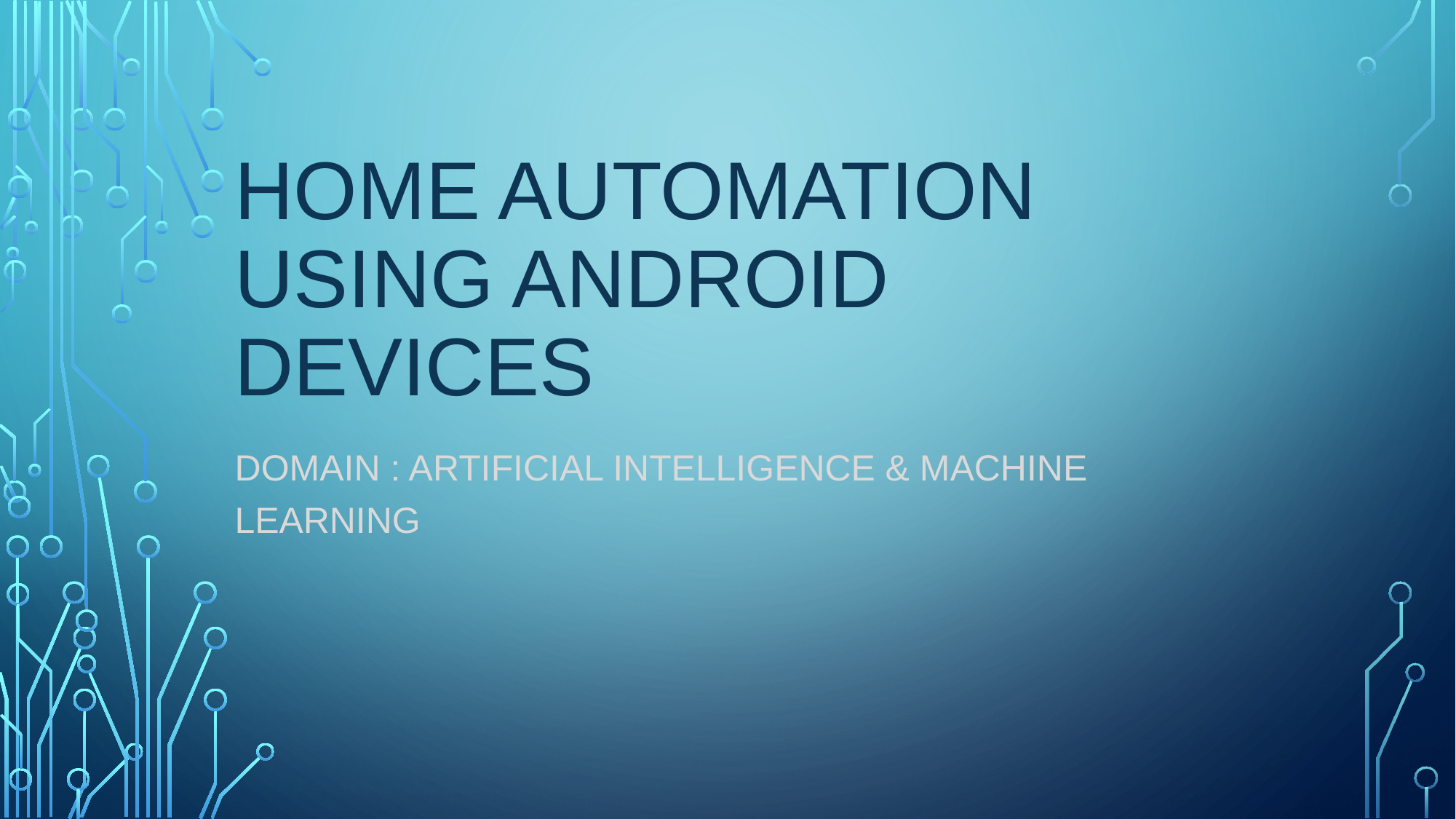

# Home automation using android devices
Domain : artificial intelligence & machine learning